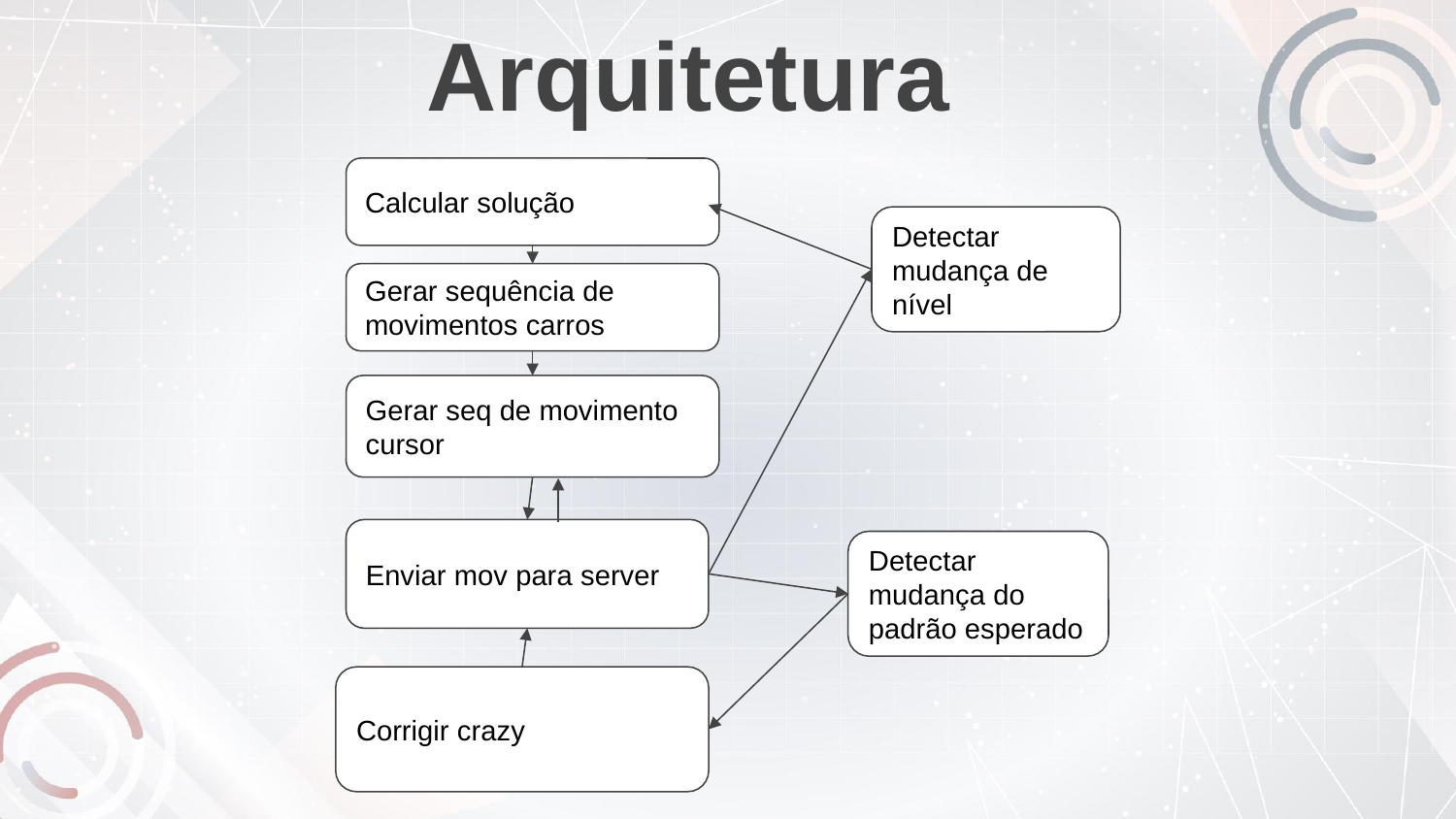

Arquitetura
Calcular solução
Detectar mudança de nível
Gerar sequência de movimentos carros
Gerar seq de movimento cursor
Enviar mov para server
Detectar mudança do padrão esperado
Corrigir crazy